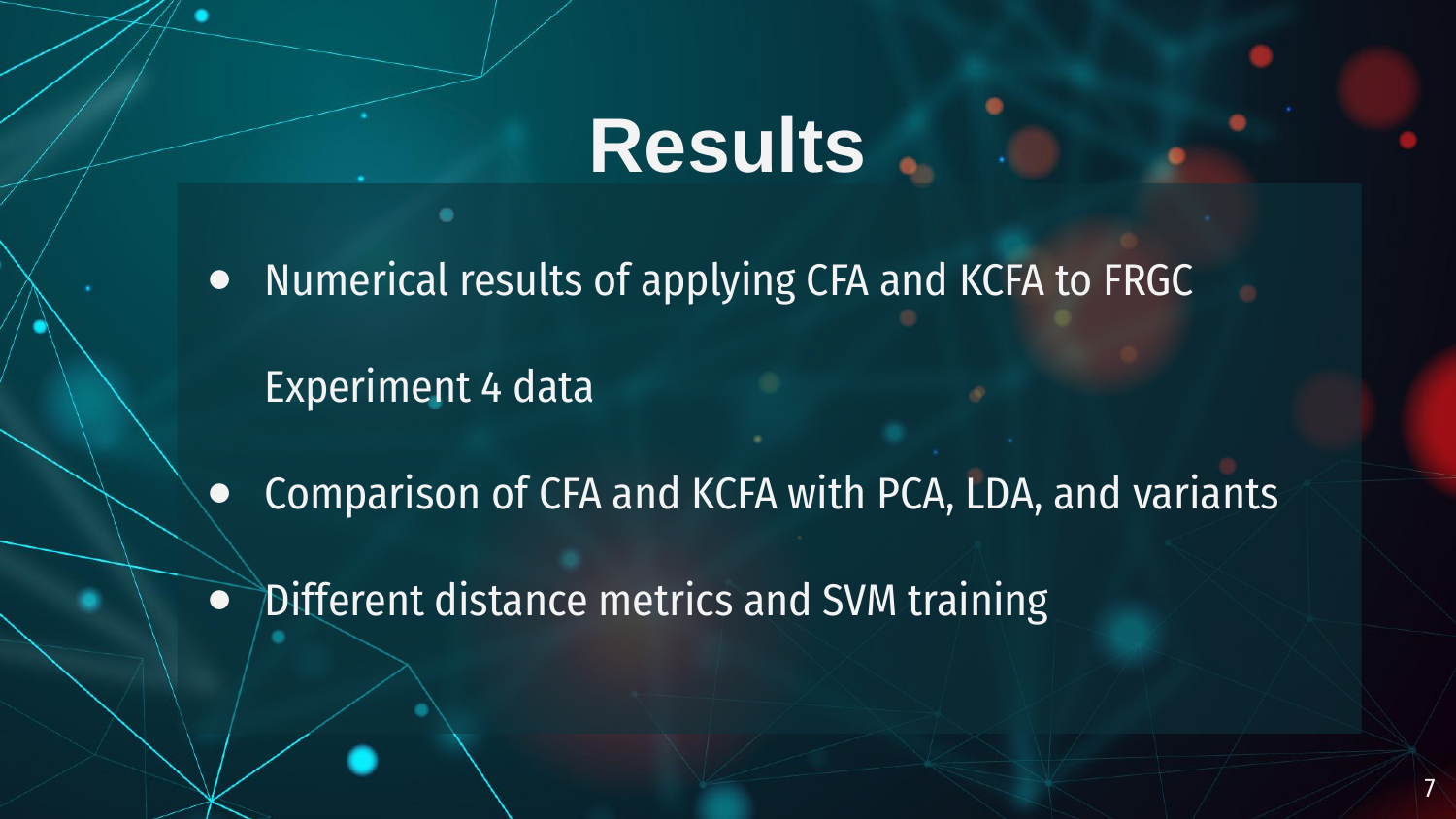

# Results

Numerical results of applying CFA and KCFA to FRGC Experiment 4 data
Comparison of CFA and KCFA with PCA, LDA, and variants
Different distance metrics and SVM training
7